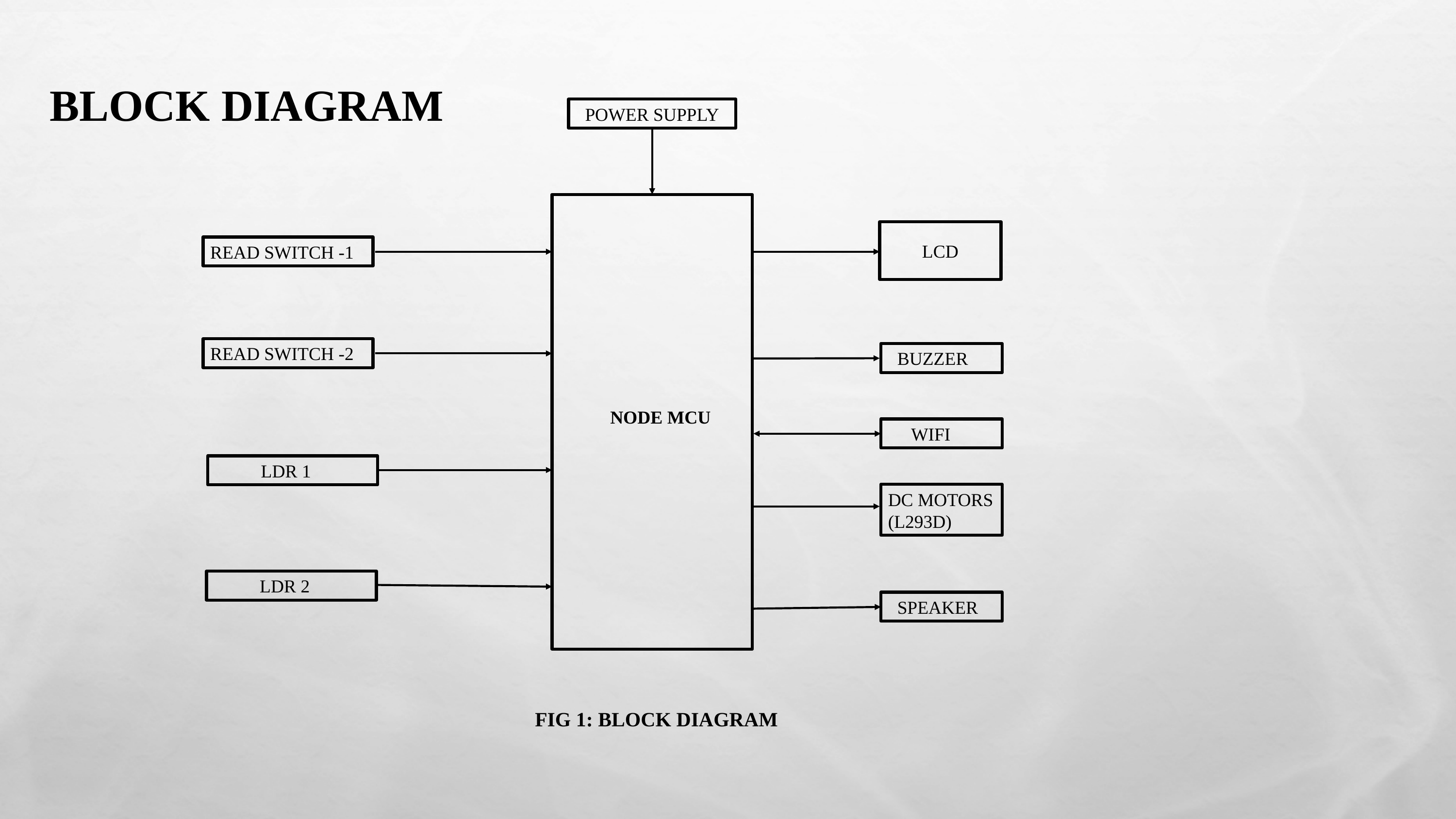

BLOCK DIAGRAM
POWER SUPPLY

            NODE MCU

LCD
READ SWITCH -1
READ SWITCH -2
  BUZZER
     WIFI
          LDR 1
DC MOTORS (L293D)
          LDR 2
  SPEAKER
FIG 1: BLOCK DIAGRAM